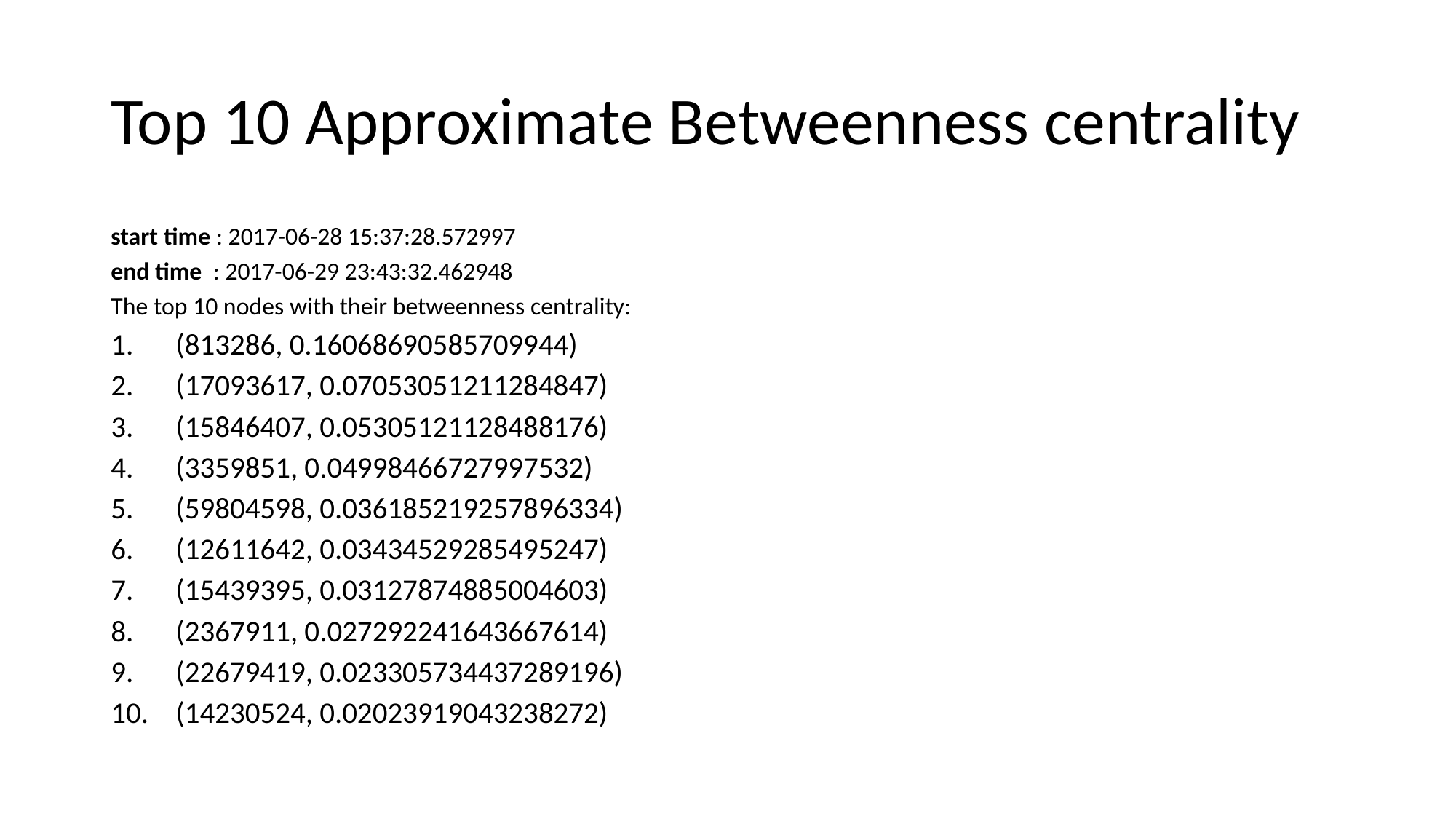

# Top 10 Approximate Betweenness centrality
start time : 2017-06-28 15:37:28.572997
end time  : 2017-06-29 23:43:32.462948
The top 10 nodes with their betweenness centrality:
(813286, 0.16068690585709944)
(17093617, 0.07053051211284847)
(15846407, 0.05305121128488176)
(3359851, 0.04998466727997532)
(59804598, 0.036185219257896334)
(12611642, 0.03434529285495247)
(15439395, 0.03127874885004603)
(2367911, 0.027292241643667614)
(22679419, 0.023305734437289196)
(14230524, 0.02023919043238272)